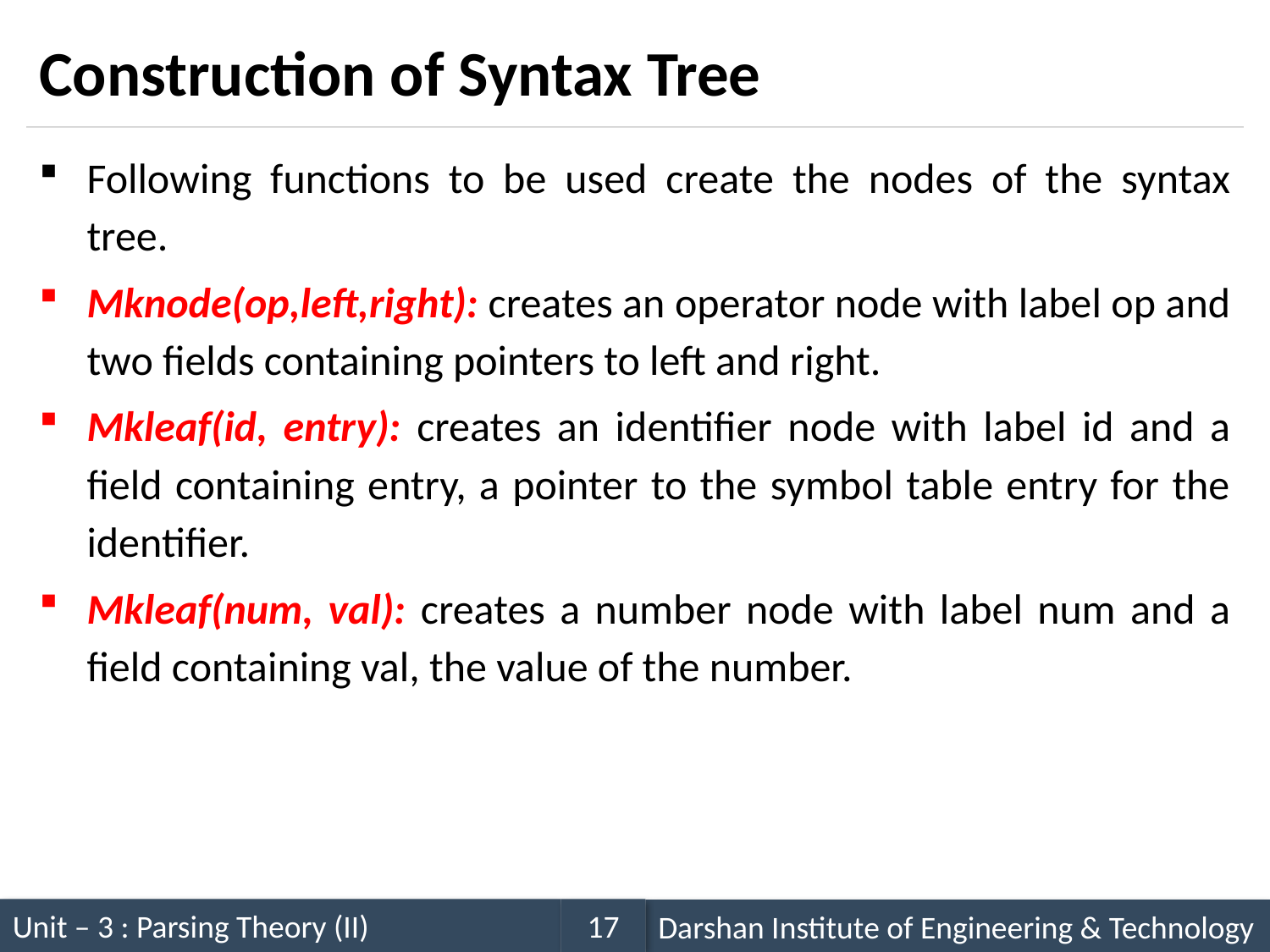

# Construction of Syntax Tree
Following functions to be used create the nodes of the syntax tree.
Mknode(op,left,right): creates an operator node with label op and two fields containing pointers to left and right.
Mkleaf(id, entry): creates an identifier node with label id and a field containing entry, a pointer to the symbol table entry for the identifier.
Mkleaf(num, val): creates a number node with label num and a field containing val, the value of the number.